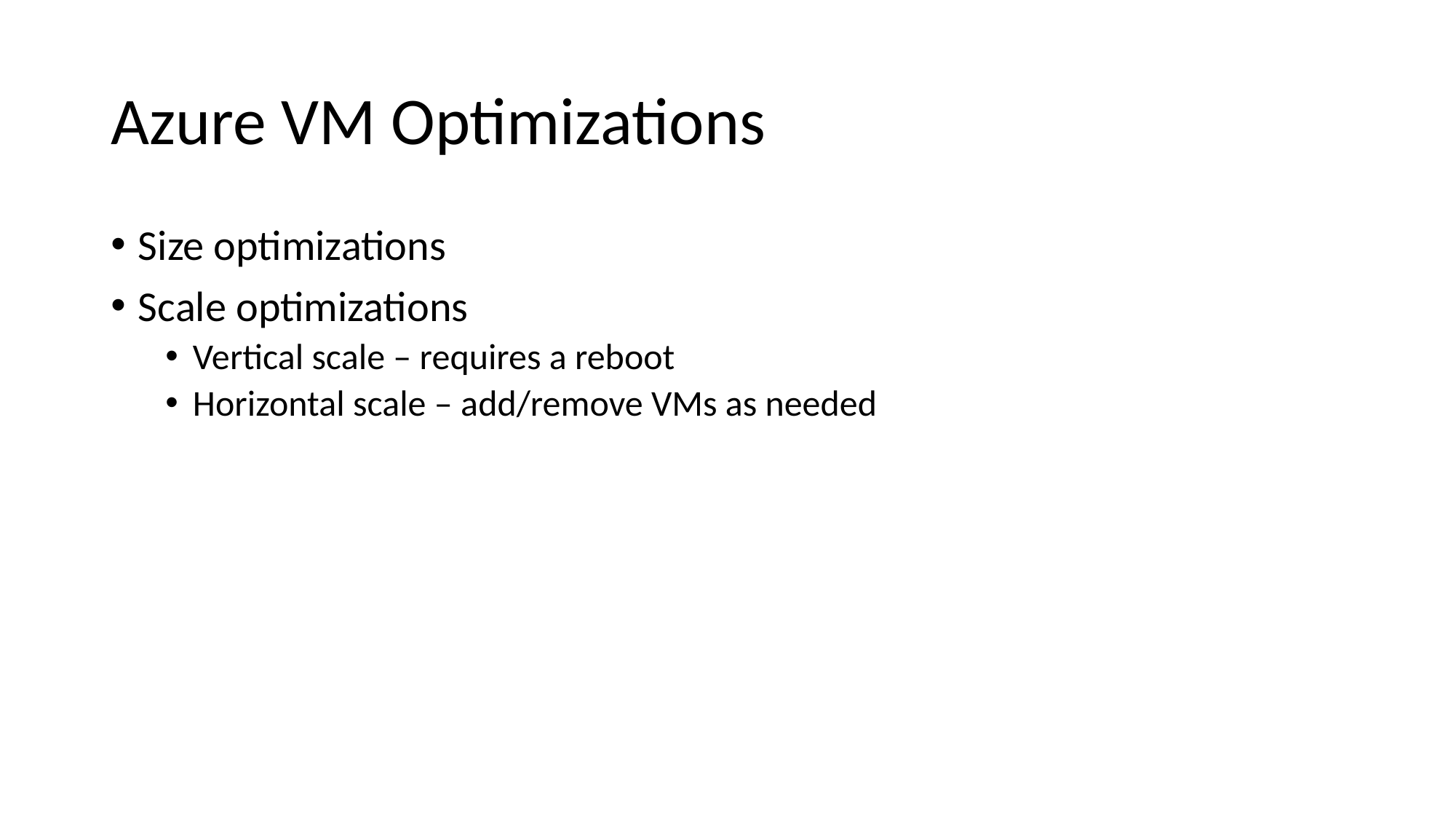

# Azure VM Optimizations
Size optimizations
Scale optimizations
Vertical scale – requires a reboot
Horizontal scale – add/remove VMs as needed